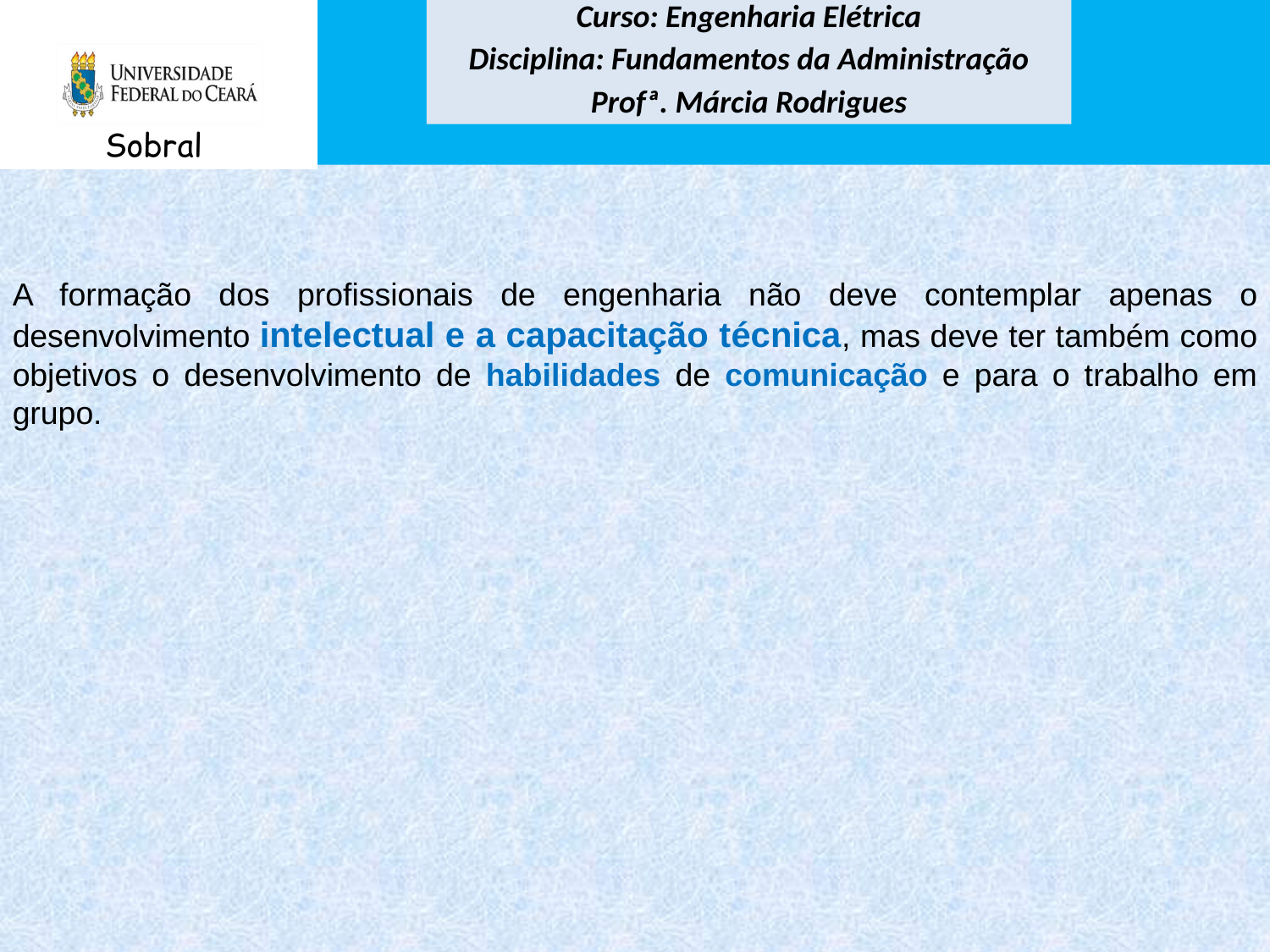

A formação dos profissionais de engenharia não deve contemplar apenas o desenvolvimento intelectual e a capacitação técnica, mas deve ter também como objetivos o desenvolvimento de habilidades de comunicação e para o trabalho em grupo.